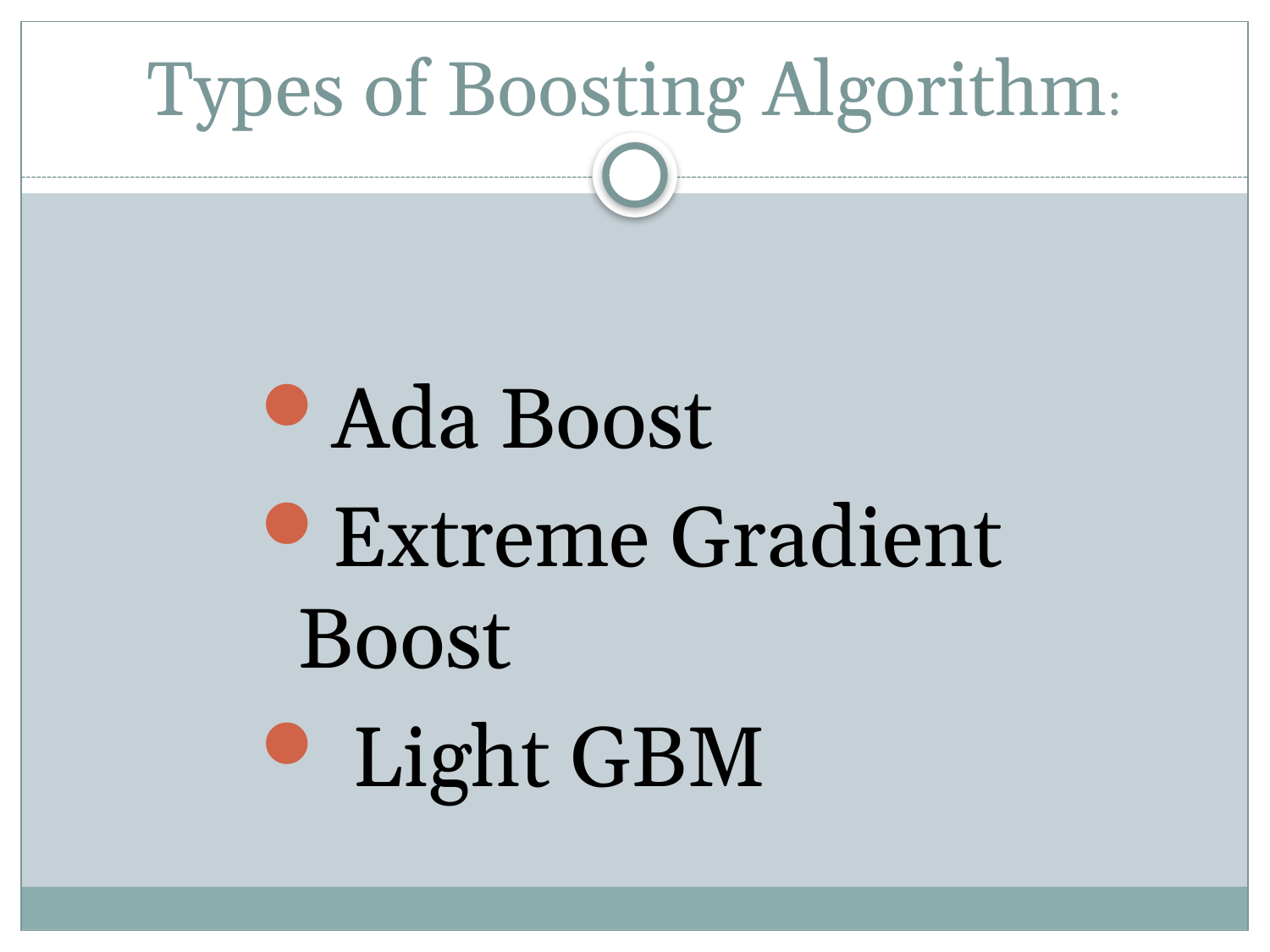

# Types of Boosting Algorithm:
Ada Boost
Extreme Gradient Boost
 Light GBM